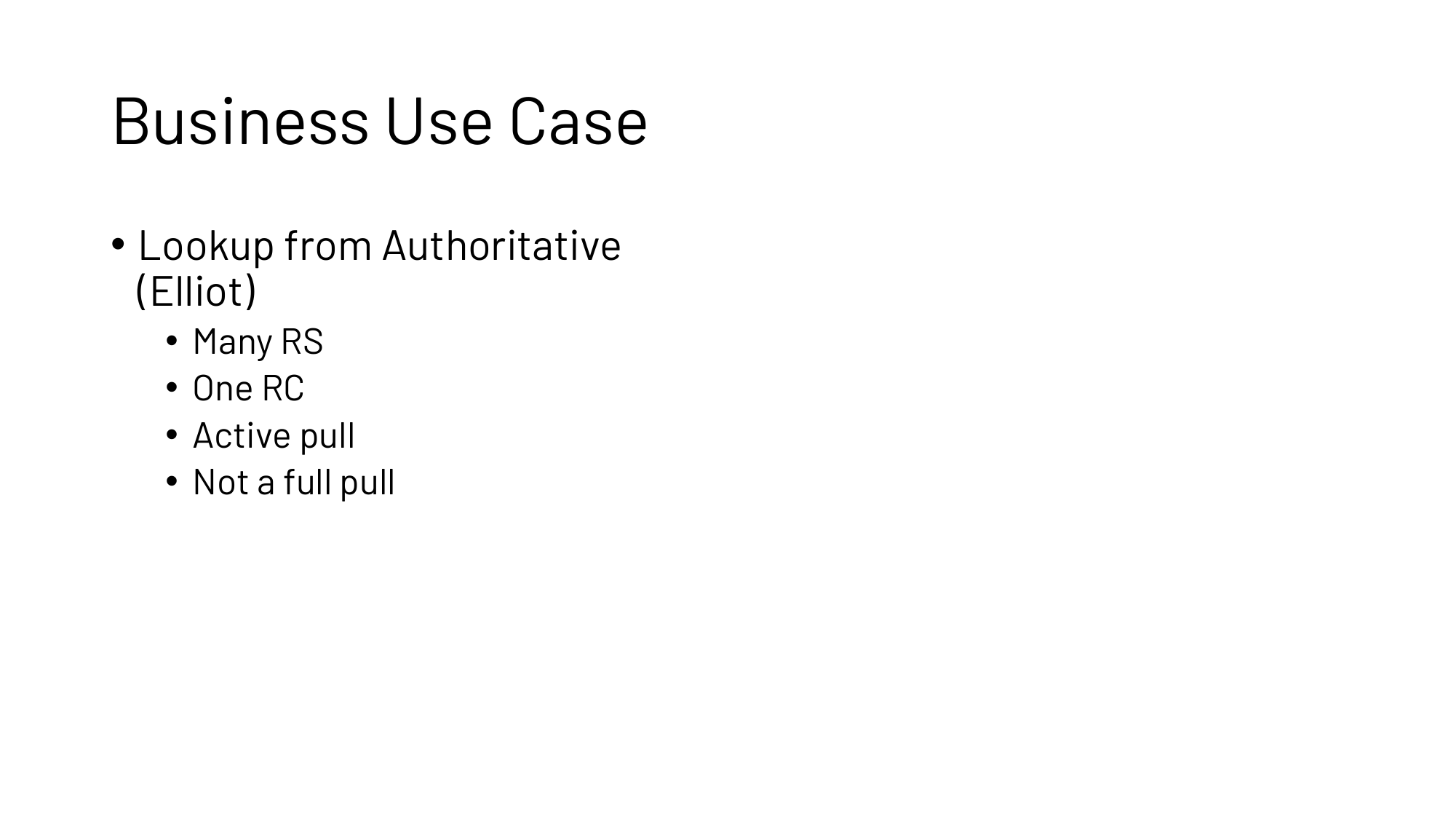

# Business Use Case
Lookup from Authoritative (Elliot)
Many RS
One RC
Active pull
Not a full pull